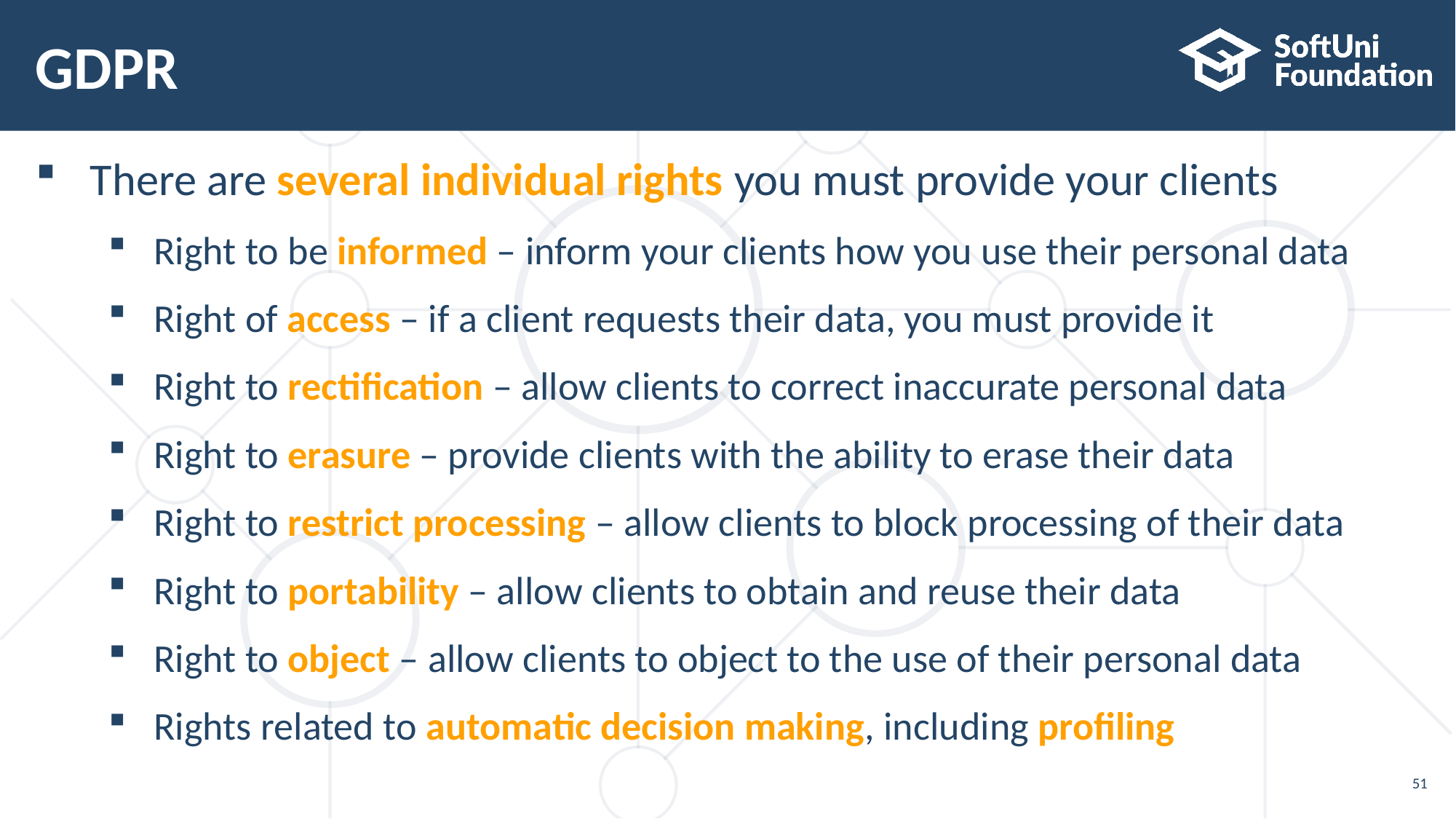

# GDPR
There are several individual rights you must provide your clients
Right to be informed – inform your clients how you use their personal data
Right of access – if a client requests their data, you must provide it
Right to rectification – allow clients to correct inaccurate personal data
Right to erasure – provide clients with the ability to erase their data
Right to restrict processing – allow clients to block processing of their data
Right to portability – allow clients to obtain and reuse their data
Right to object – allow clients to object to the use of their personal data
Rights related to automatic decision making, including profiling
51